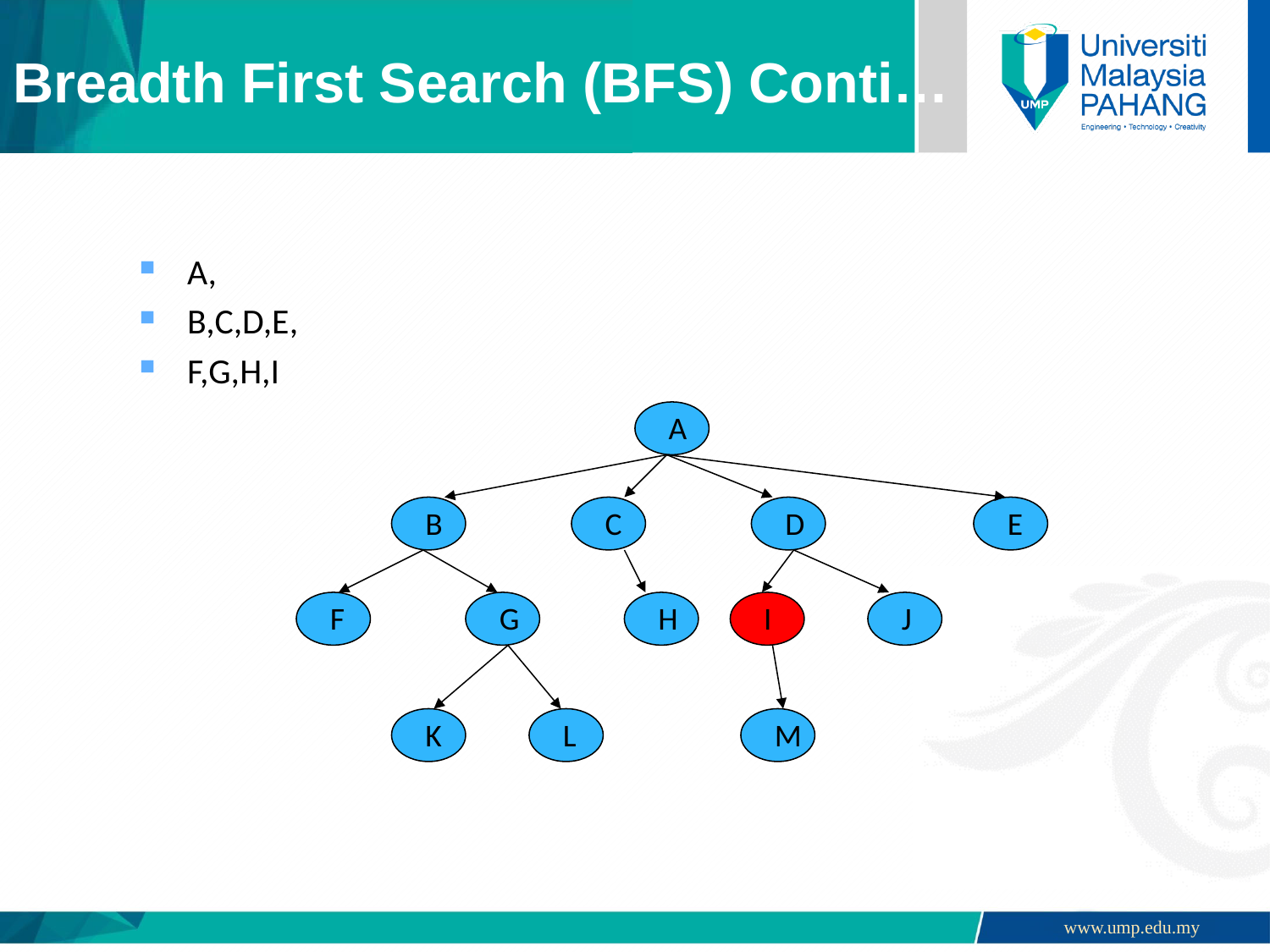

# Breadth First Search (BFS) Conti…
A,
B,C,D,E,
F,G,H,I

A

B

C

D

E

F

G

H

I

J

K

L

M